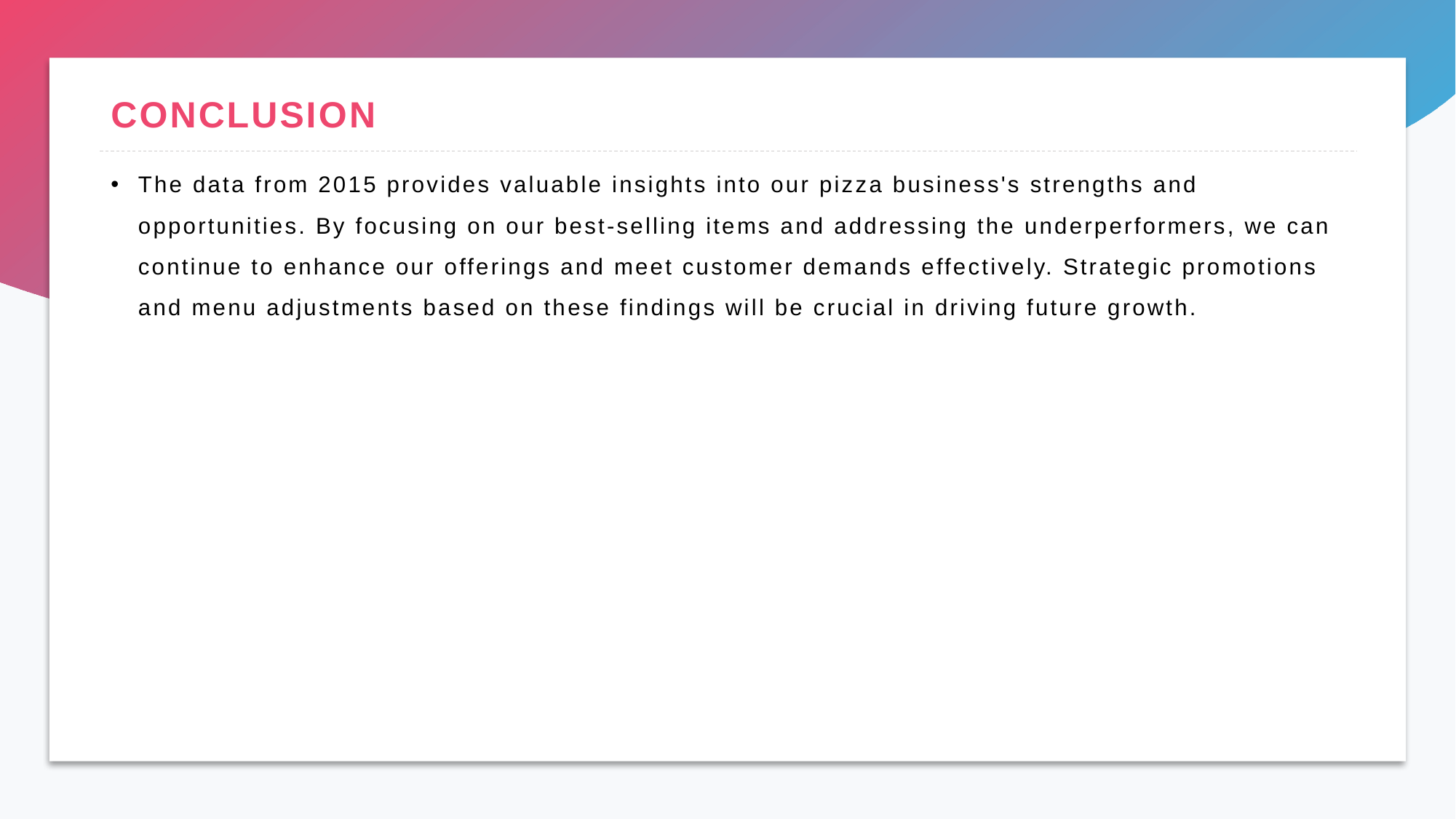

# CONCLUSION
The data from 2015 provides valuable insights into our pizza business's strengths and opportunities. By focusing on our best-selling items and addressing the underperformers, we can continue to enhance our offerings and meet customer demands effectively. Strategic promotions and menu adjustments based on these findings will be crucial in driving future growth.